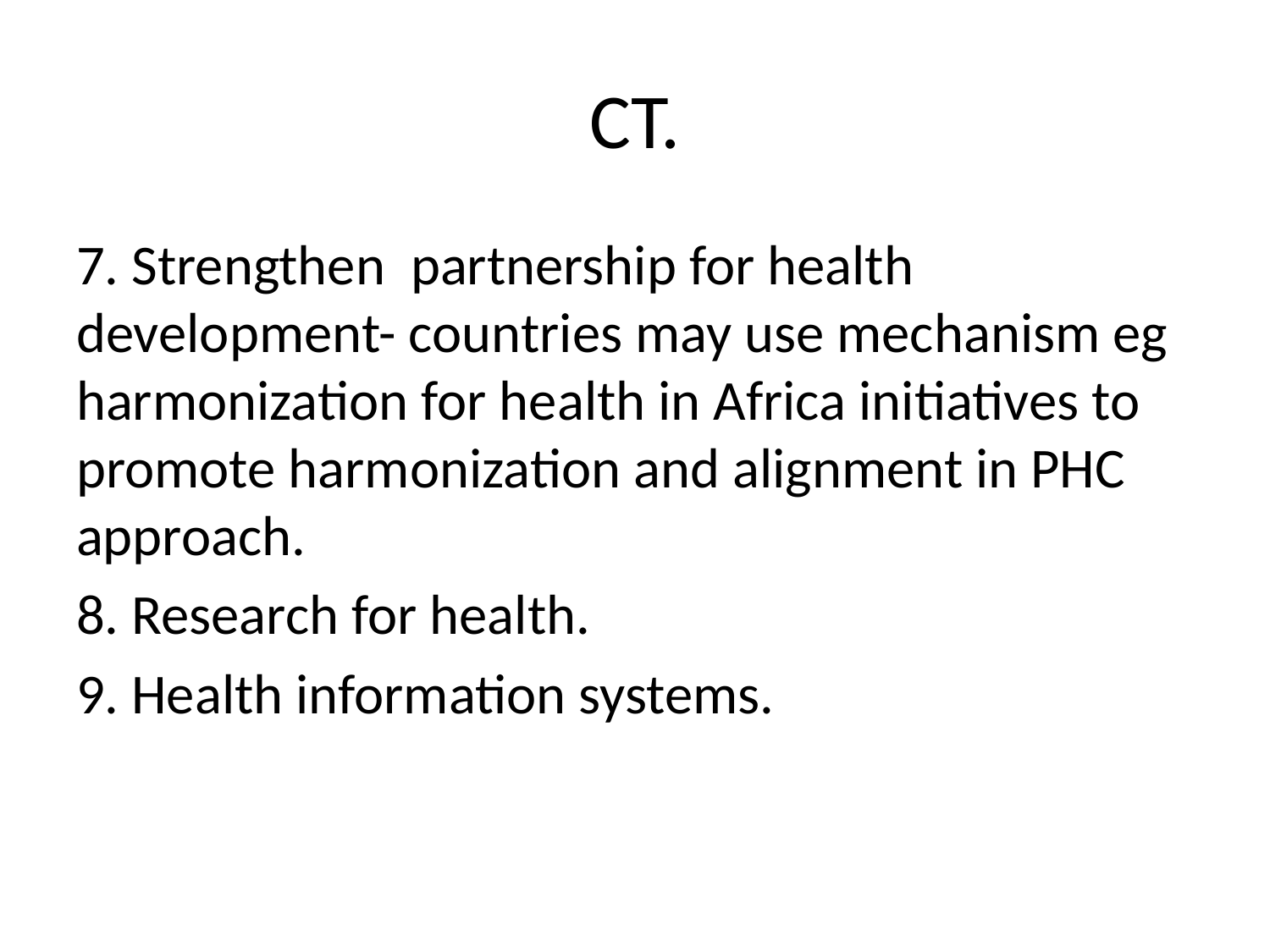

# CT.
7. Strengthen  partnership for health development- countries may use mechanism eg harmonization for health in Africa initiatives to promote harmonization and alignment in PHC approach.
8. Research for health.
9. Health information systems.